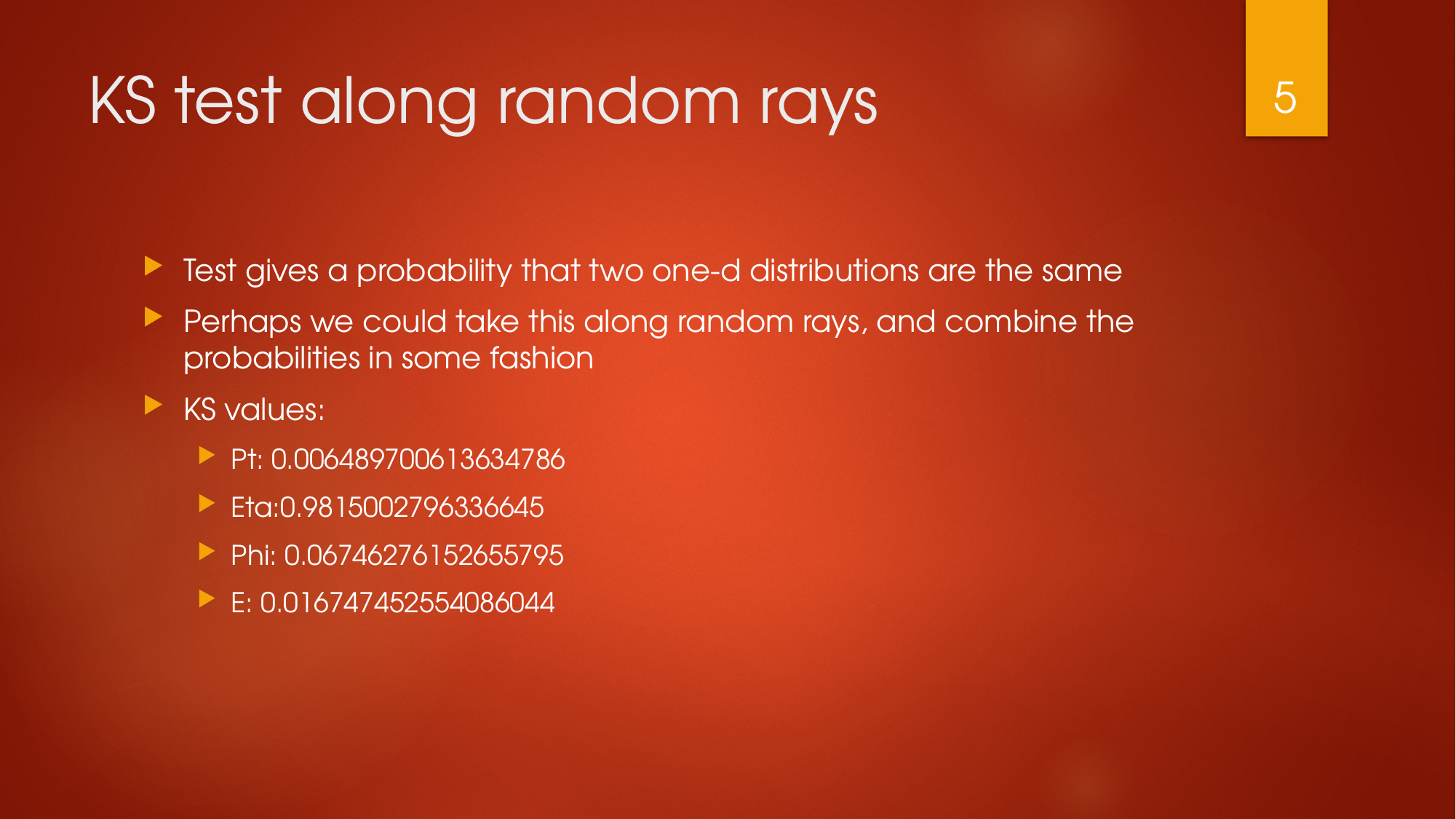

5
# KS test along random rays
Test gives a probability that two one-d distributions are the same
Perhaps we could take this along random rays, and combine the probabilities in some fashion
KS values:
Pt: 0.006489700613634786
Eta:0.9815002796336645
Phi: 0.06746276152655795
E: 0.016747452554086044